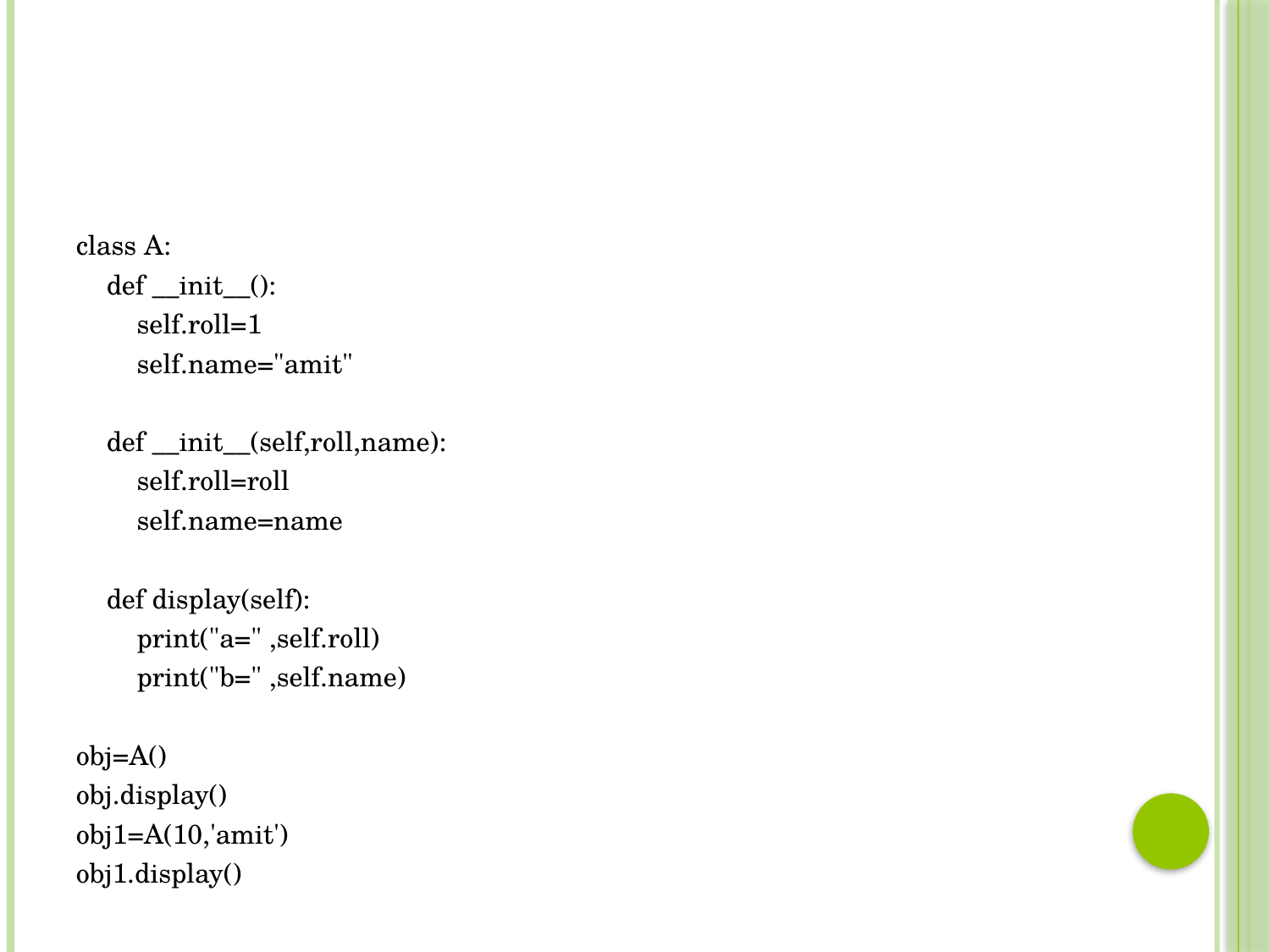

#
class A:
    def __init__():
        self.roll=1
        self.name="amit"

    def __init__(self,roll,name):
        self.roll=roll
        self.name=name

    def display(self):
        print("a=" ,self.roll)
        print("b=" ,self.name)

obj=A()
obj.display()
obj1=A(10,'amit')
obj1.display()